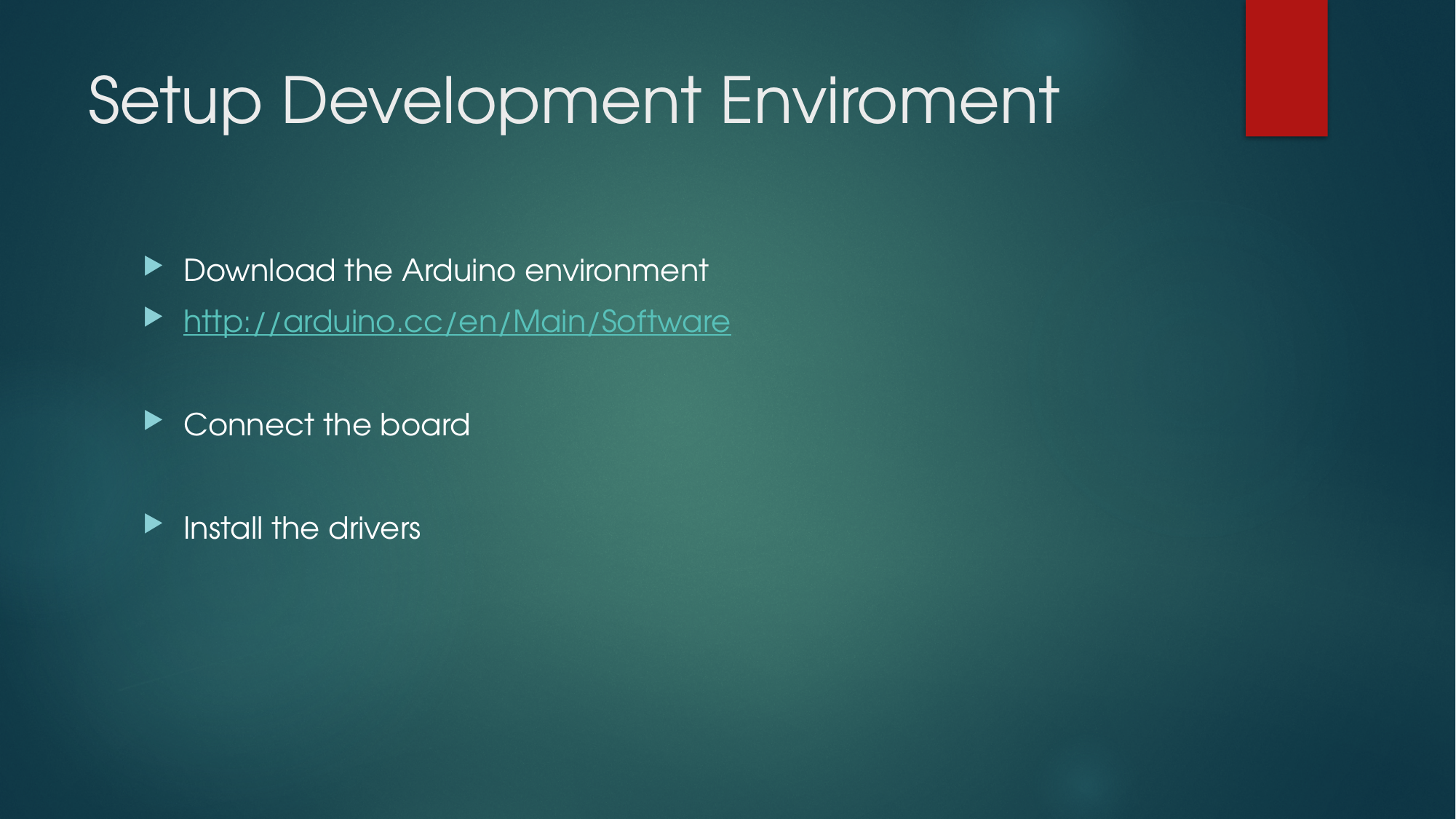

# Setup Development Enviroment
Download the Arduino environment
http://arduino.cc/en/Main/Software

Connect the board

Install the drivers